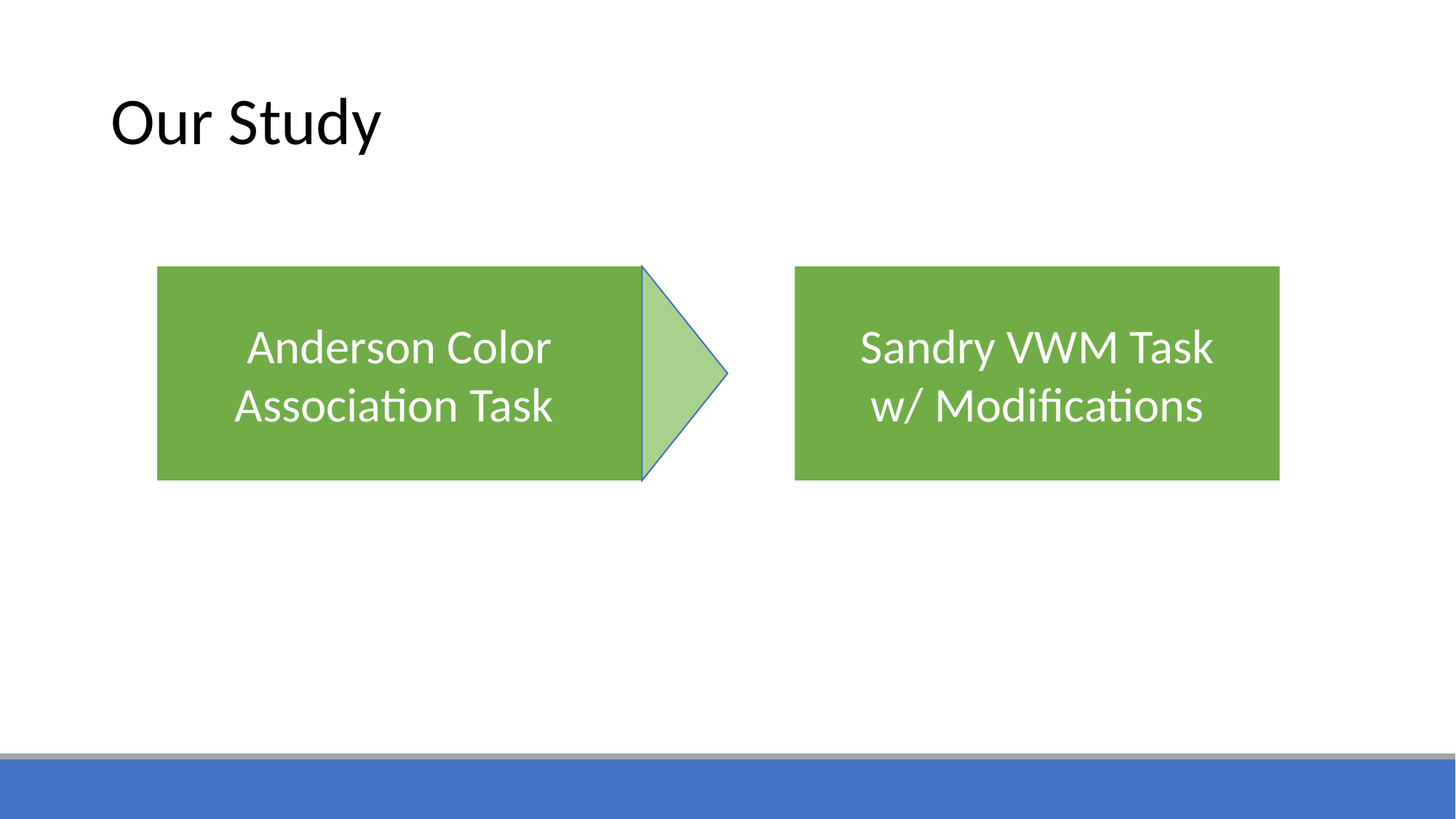

# Our Study
Anderson Color Association Task

Sandry VWM Task
w/ Modifications